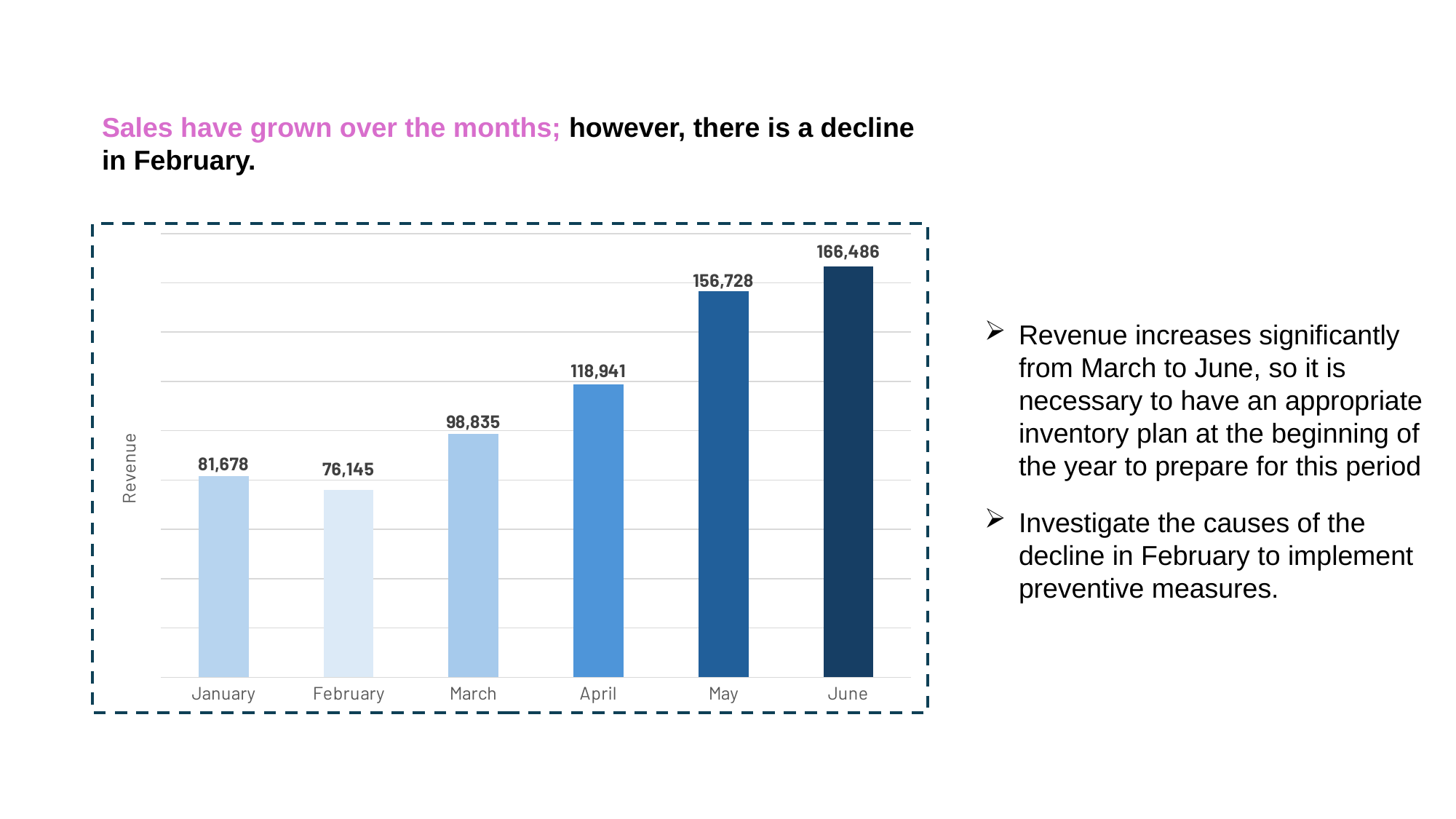

Sales have grown over the months; however, there is a decline in February.

### Chart

| Category | Total Sales | Month |
|---|---|---|
| January | 81677.7399999984 | 0.0 |
| February | 76145.189999999 | 0.0 |
| March | 98834.6799999958 | 0.0 |
| April | 118941.079999996 | 0.0 |
| May | 156727.76 | 0.0 |
| June | 166485.88 | 0.0 |
Revenue increases significantly from March to June, so it is necessary to have an appropriate inventory plan at the beginning of the year to prepare for this period
Investigate the causes of the decline in February to implement preventive measures.